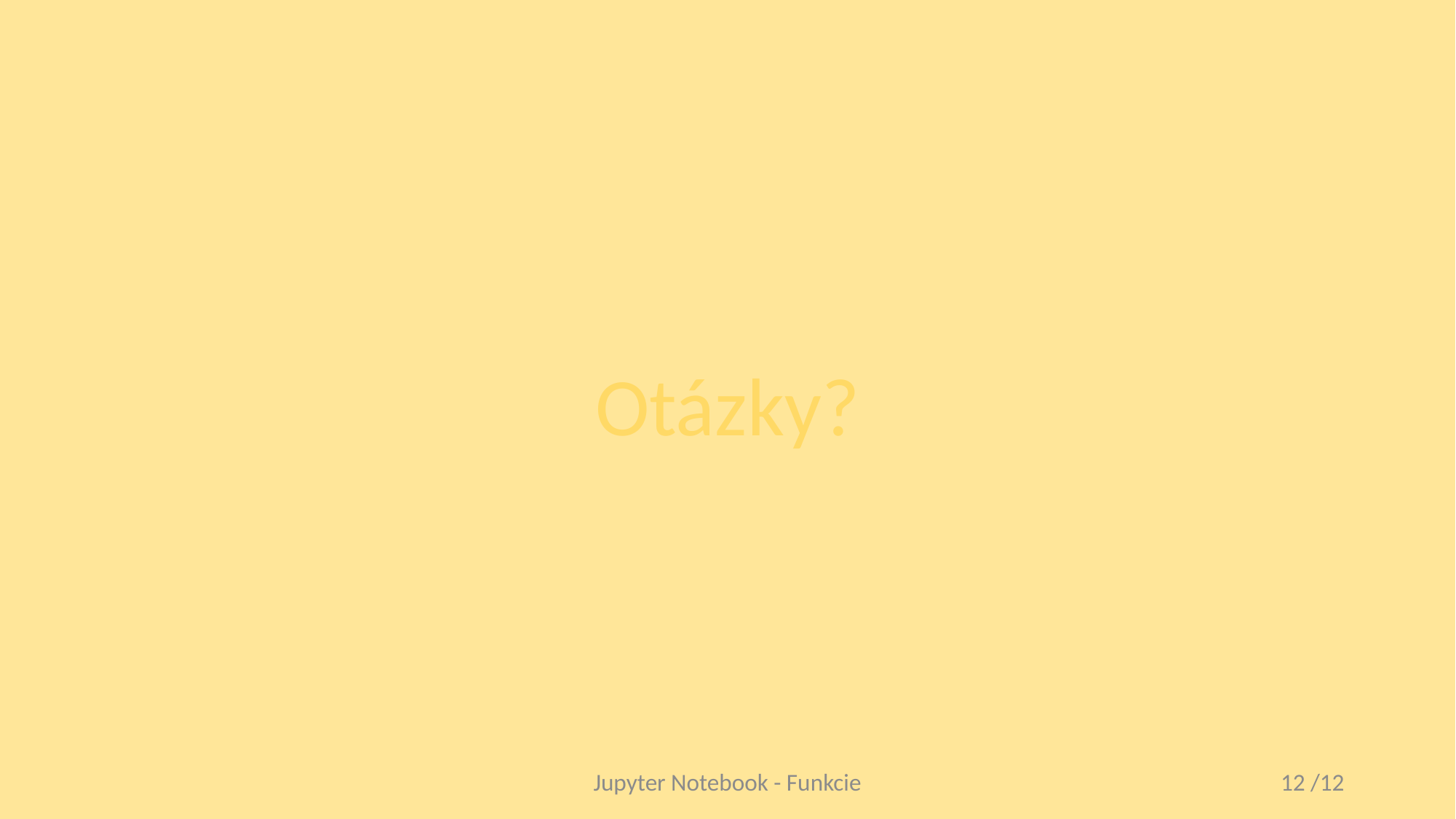

# Otázky?
Jupyter Notebook - Funkcie
12 /12